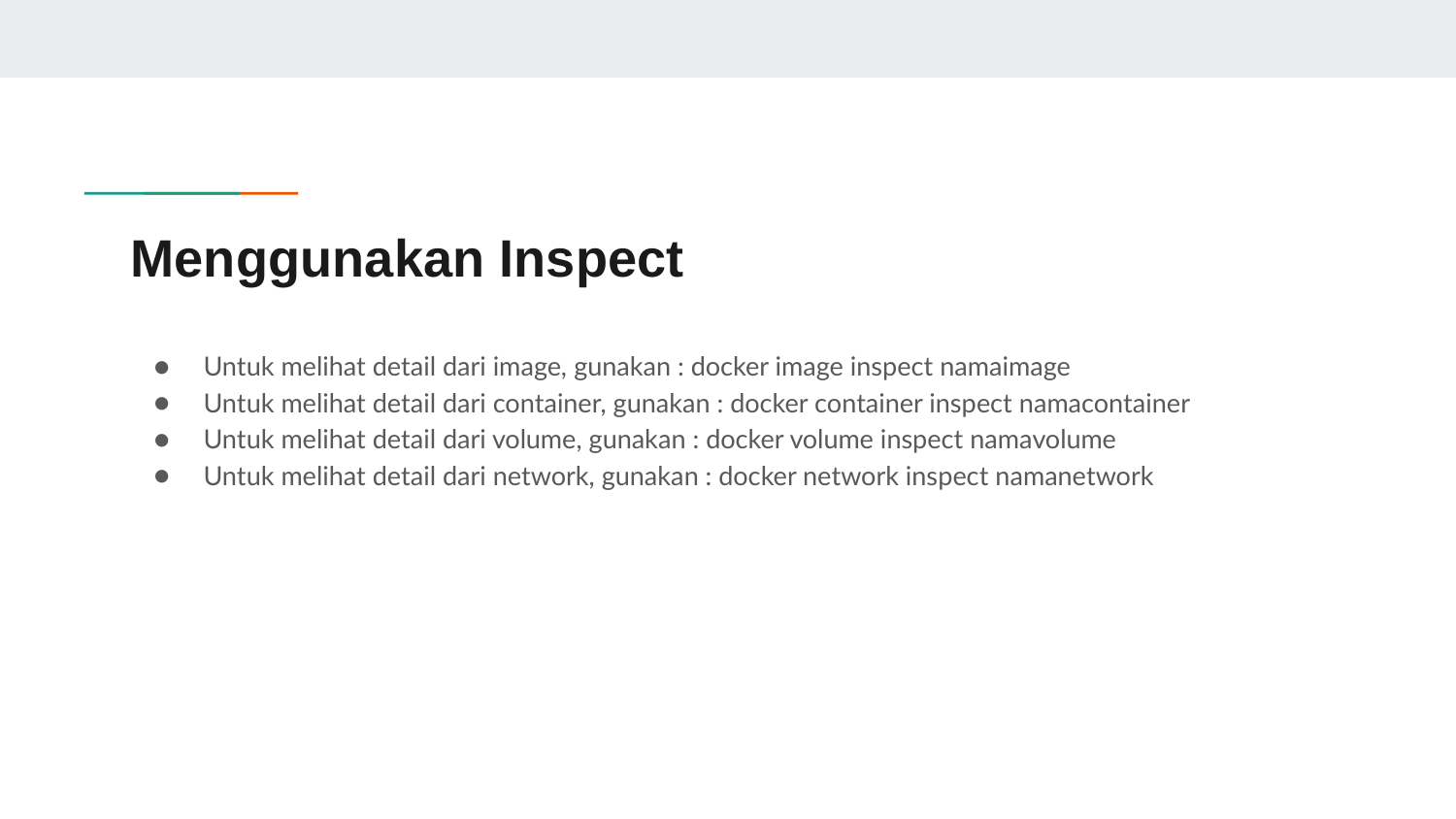

# Menggunakan Inspect
Untuk melihat detail dari image, gunakan : docker image inspect namaimage
Untuk melihat detail dari container, gunakan : docker container inspect namacontainer
Untuk melihat detail dari volume, gunakan : docker volume inspect namavolume
Untuk melihat detail dari network, gunakan : docker network inspect namanetwork